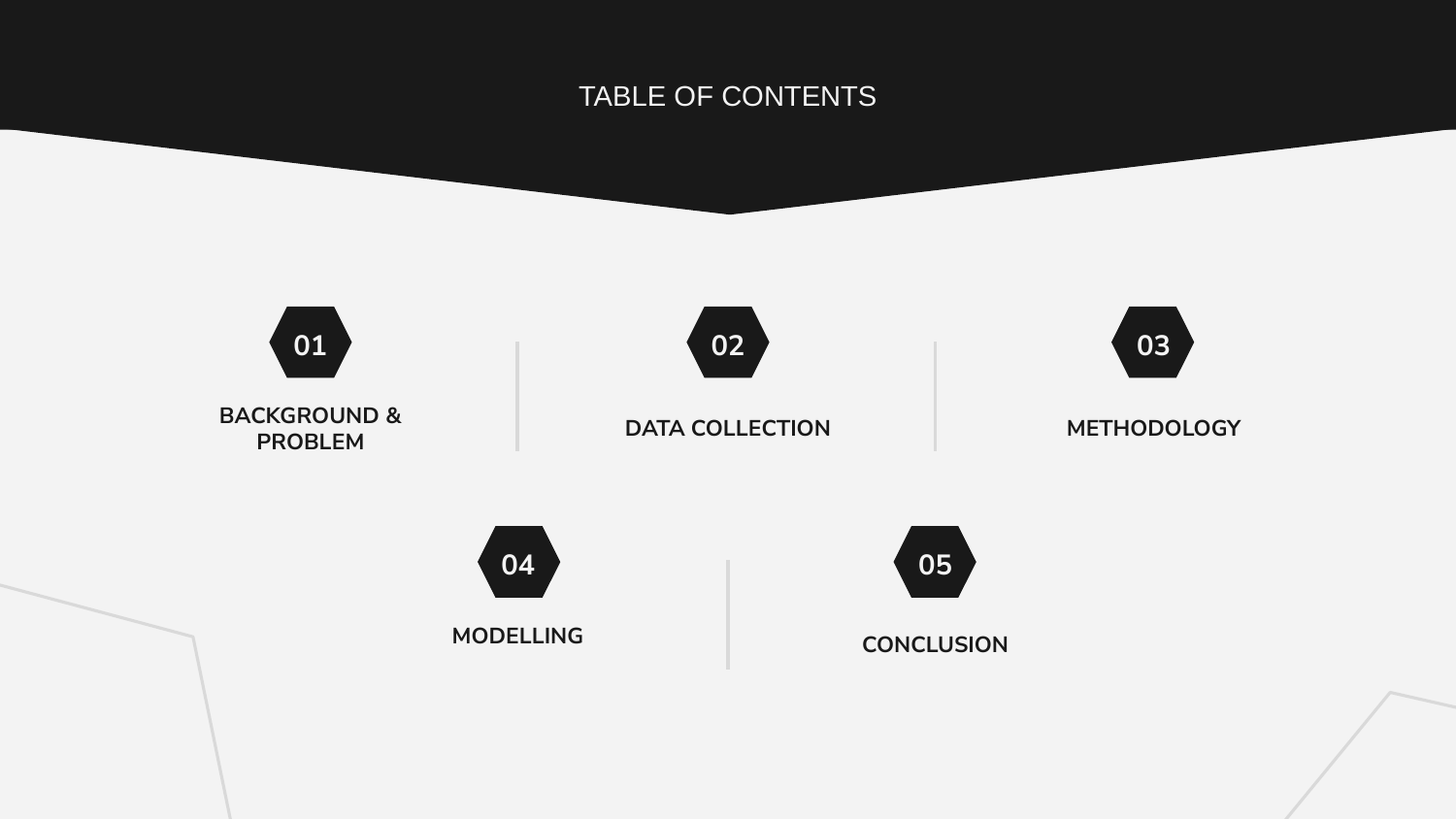

TABLE OF CONTENTS
01
02
03
DATA COLLECTION
# BACKGROUND & PROBLEM
METHODOLOGY
04
05
MODELLING
CONCLUSION